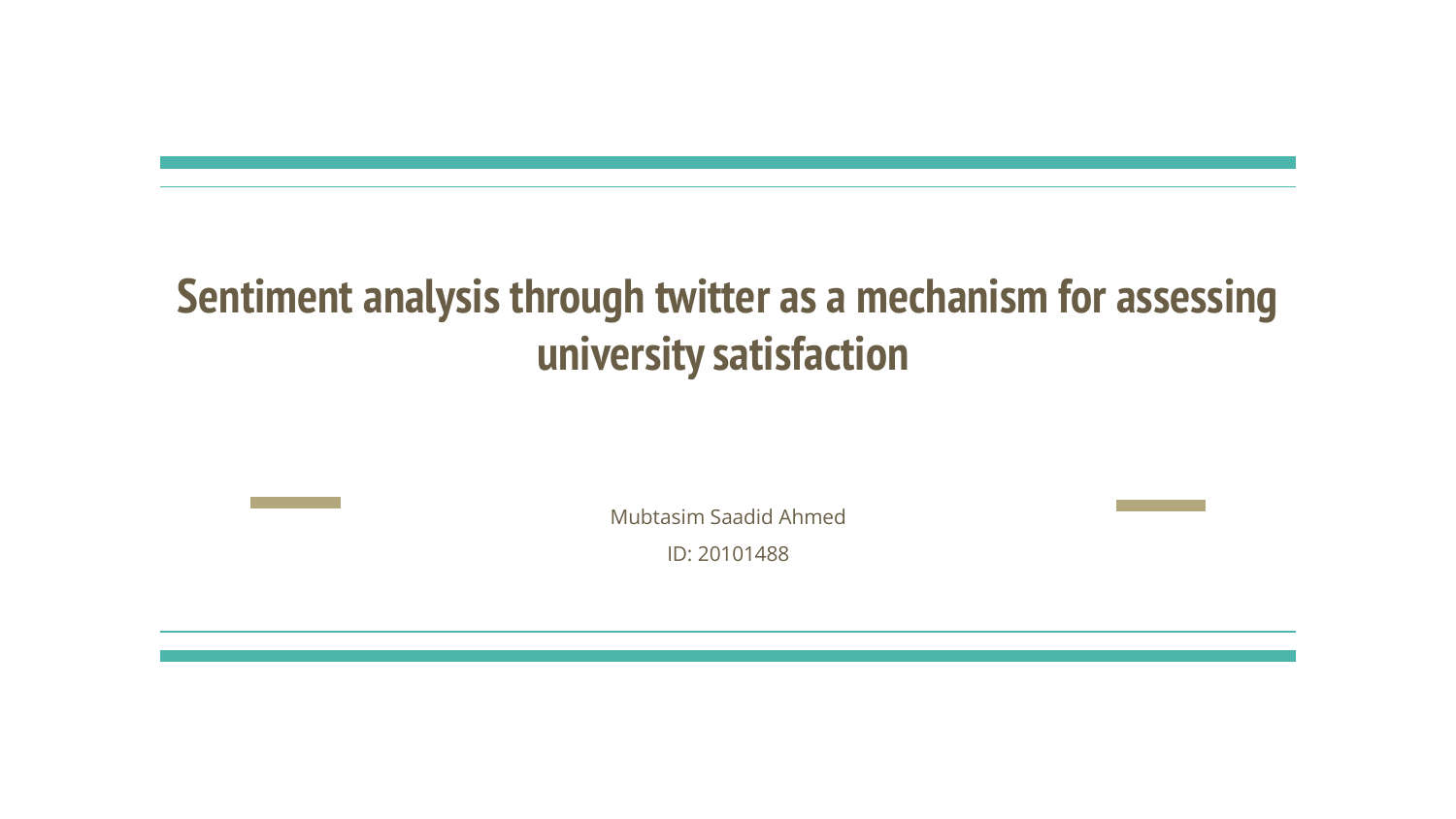

# Sentiment analysis through twitter as a mechanism for assessing university satisfaction
Mubtasim Saadid Ahmed
ID: 20101488